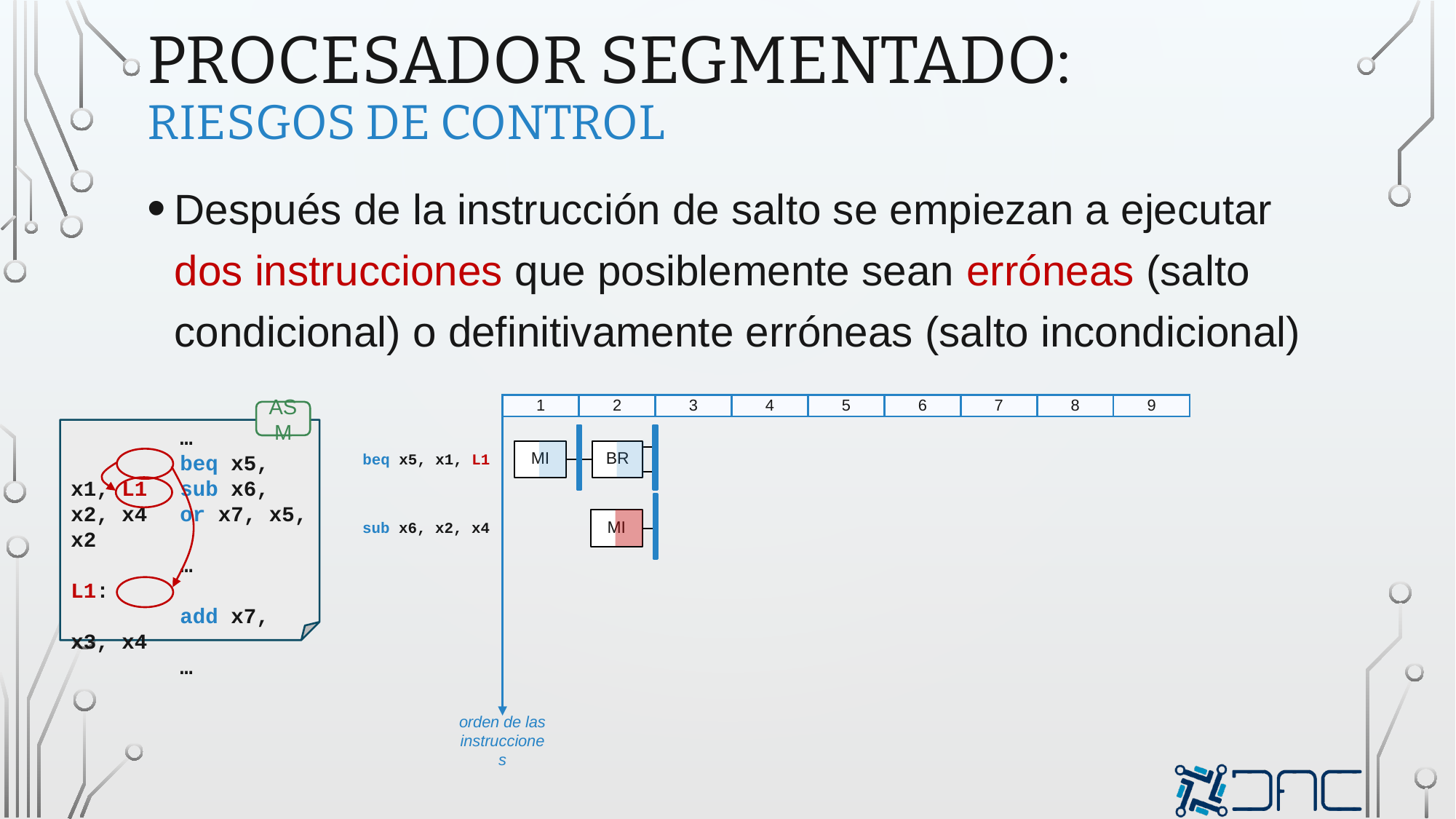

# procesador segmentado: Riesgos de control
Después de la instrucción de salto se empiezan a ejecutar dos instrucciones que posiblemente sean erróneas (salto condicional) o definitivamente erróneas (salto incondicional)
| 1 | 2 | 3 | 4 | 5 | 6 | 7 | 8 | 9 |
| --- | --- | --- | --- | --- | --- | --- | --- | --- |
ASM
	…
	beq x5, x1, L1	sub x6, x2, x4	or x7, x5, x2
	…
L1:
	add x7, x3, x4
  	…

MI
BR

beq x5, x1, L1

MI
sub x6, x2, x4

orden de las
instrucciones